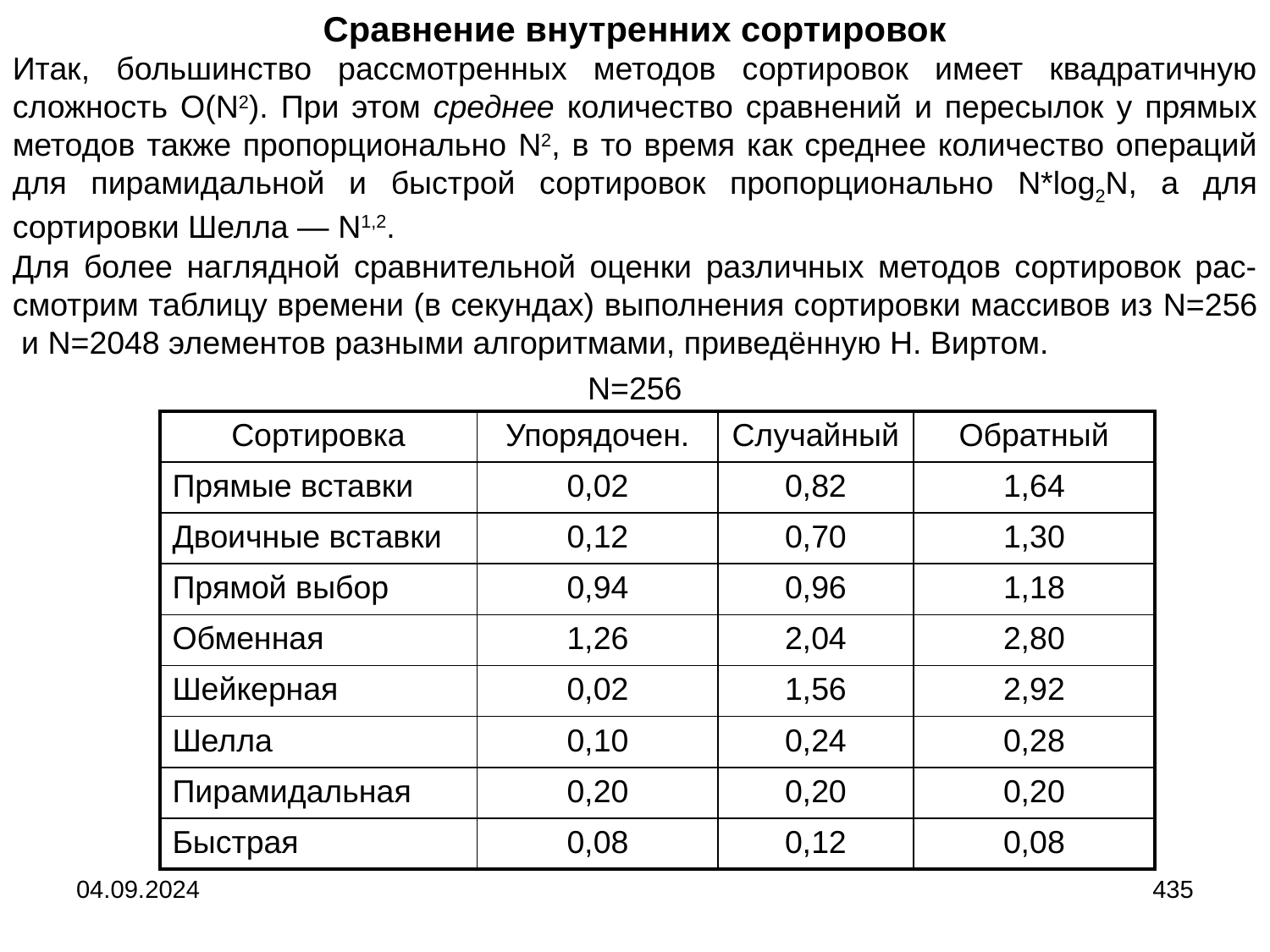

Сравнение внутренних сортировок
Итак, большинство рассмотренных методов сортировок имеет квадратичную сложность O(N2). При этом среднее количество сравнений и пересылок у прямых методов также пропорционально N2, в то время как среднее количество операций для пирамидальной и быстрой сортировок пропорционально N*log2N, а для сортировки Шелла ― N1,2.
Для более наглядной сравнительной оценки различных методов сортировок рас-смотрим таблицу времени (в секундах) выполнения сортировки массивов из N=256  и N=2048 элементов разными алгоритмами, приведённую Н. Виртом.
N=256
| Сортировка | Упорядочен. | Случайный | Обратный |
| --- | --- | --- | --- |
| Прямые вставки | 0,02 | 0,82 | 1,64 |
| Двоичные вставки | 0,12 | 0,70 | 1,30 |
| Прямой выбор | 0,94 | 0,96 | 1,18 |
| Обменная | 1,26 | 2,04 | 2,80 |
| Шейкерная | 0,02 | 1,56 | 2,92 |
| Шелла | 0,10 | 0,24 | 0,28 |
| Пирамидальная | 0,20 | 0,20 | 0,20 |
| Быстрая | 0,08 | 0,12 | 0,08 |
04.09.2024
435